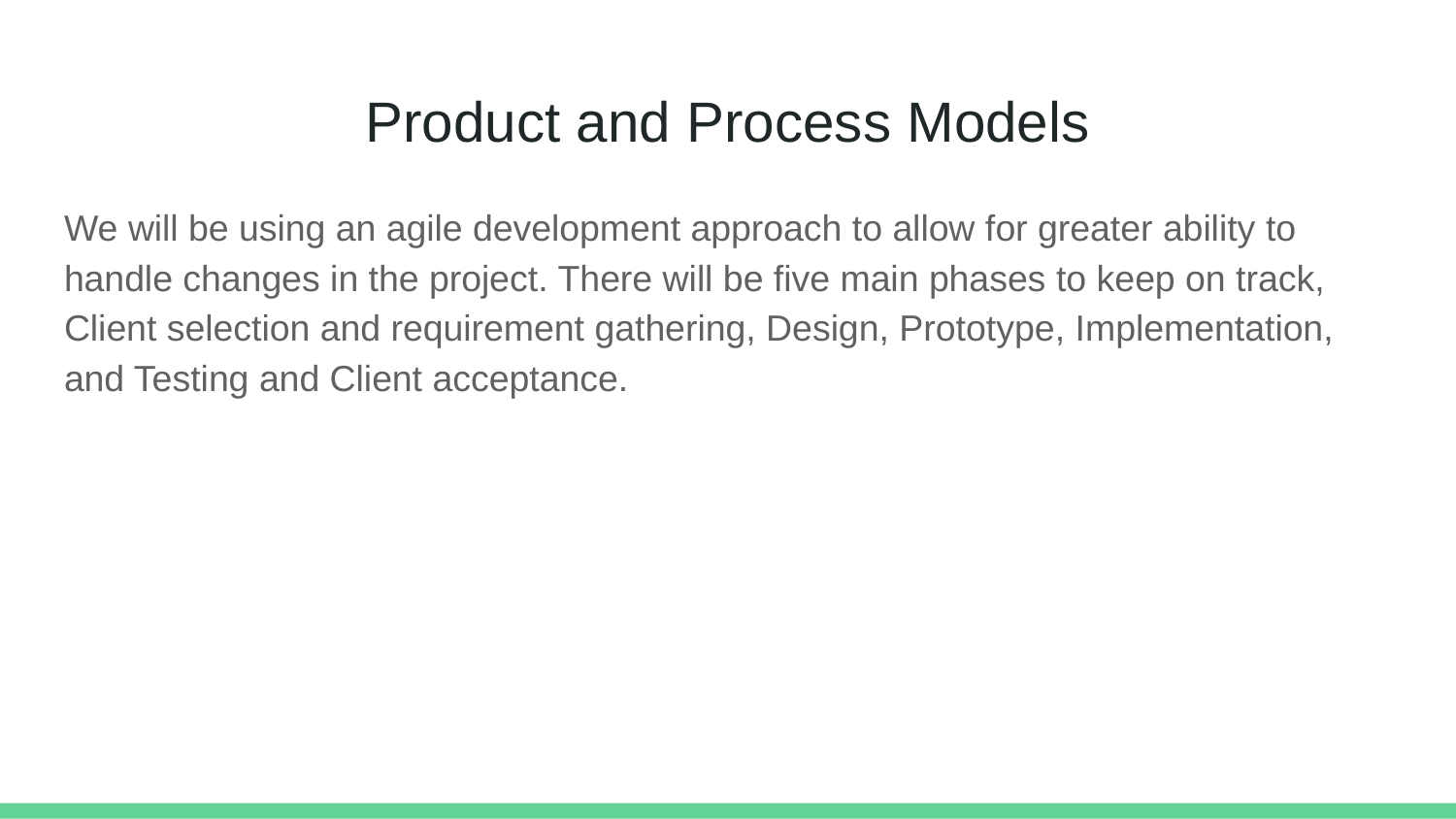

# Product and Process Models
We will be using an agile development approach to allow for greater ability to handle changes in the project. There will be five main phases to keep on track, Client selection and requirement gathering, Design, Prototype, Implementation, and Testing and Client acceptance.